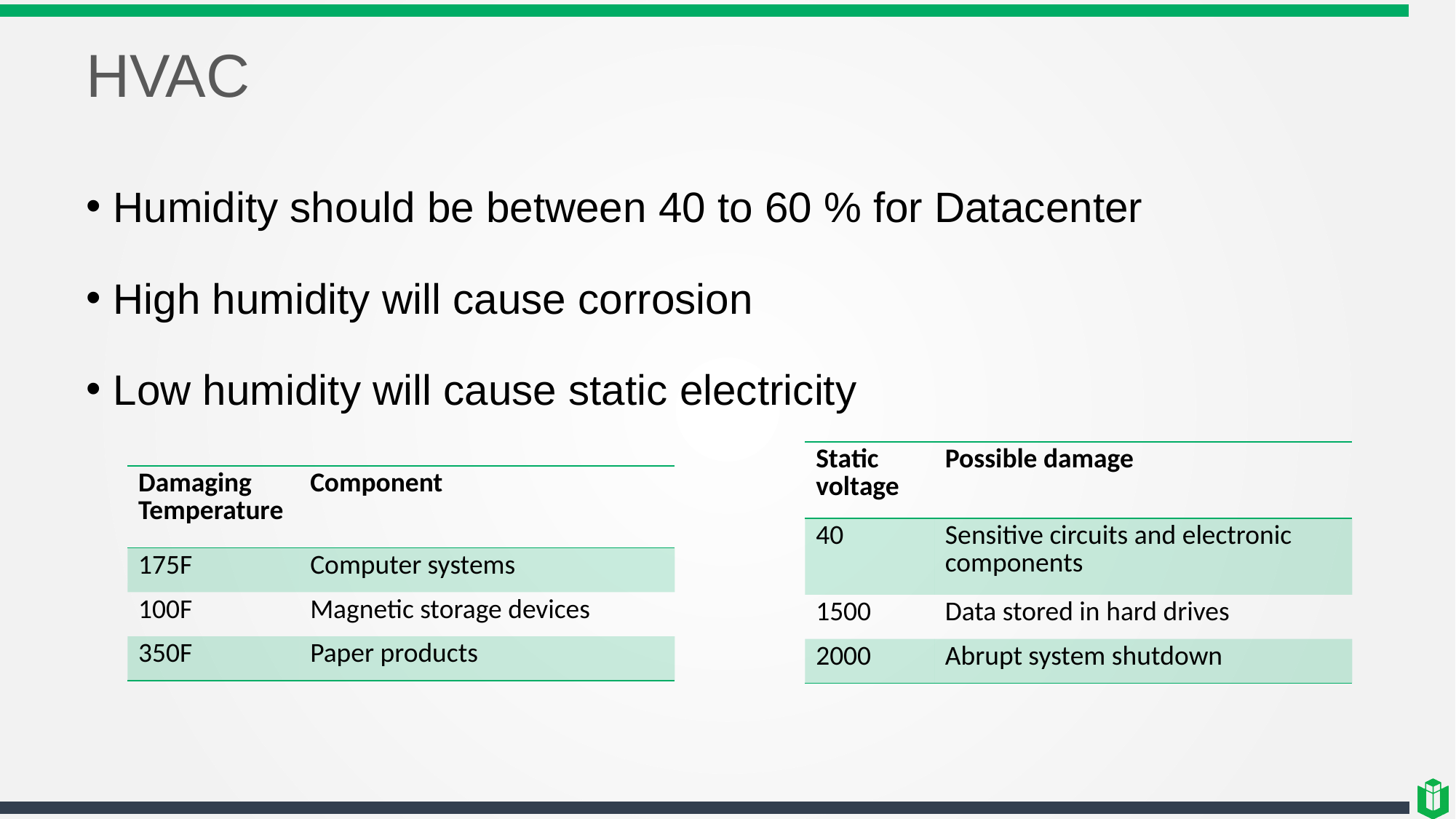

# HVAC
Humidity should be between 40 to 60 % for Datacenter
High humidity will cause corrosion
Low humidity will cause static electricity

| Static voltage | Possible damage |
| --- | --- |
| 40 | Sensitive circuits and electronic components |
| 1500 | Data stored in hard drives |
| 2000 | Abrupt system shutdown |
| Damaging Temperature | Component |
| --- | --- |
| 175F | Computer systems |
| 100F | Magnetic storage devices |
| 350F | Paper products |